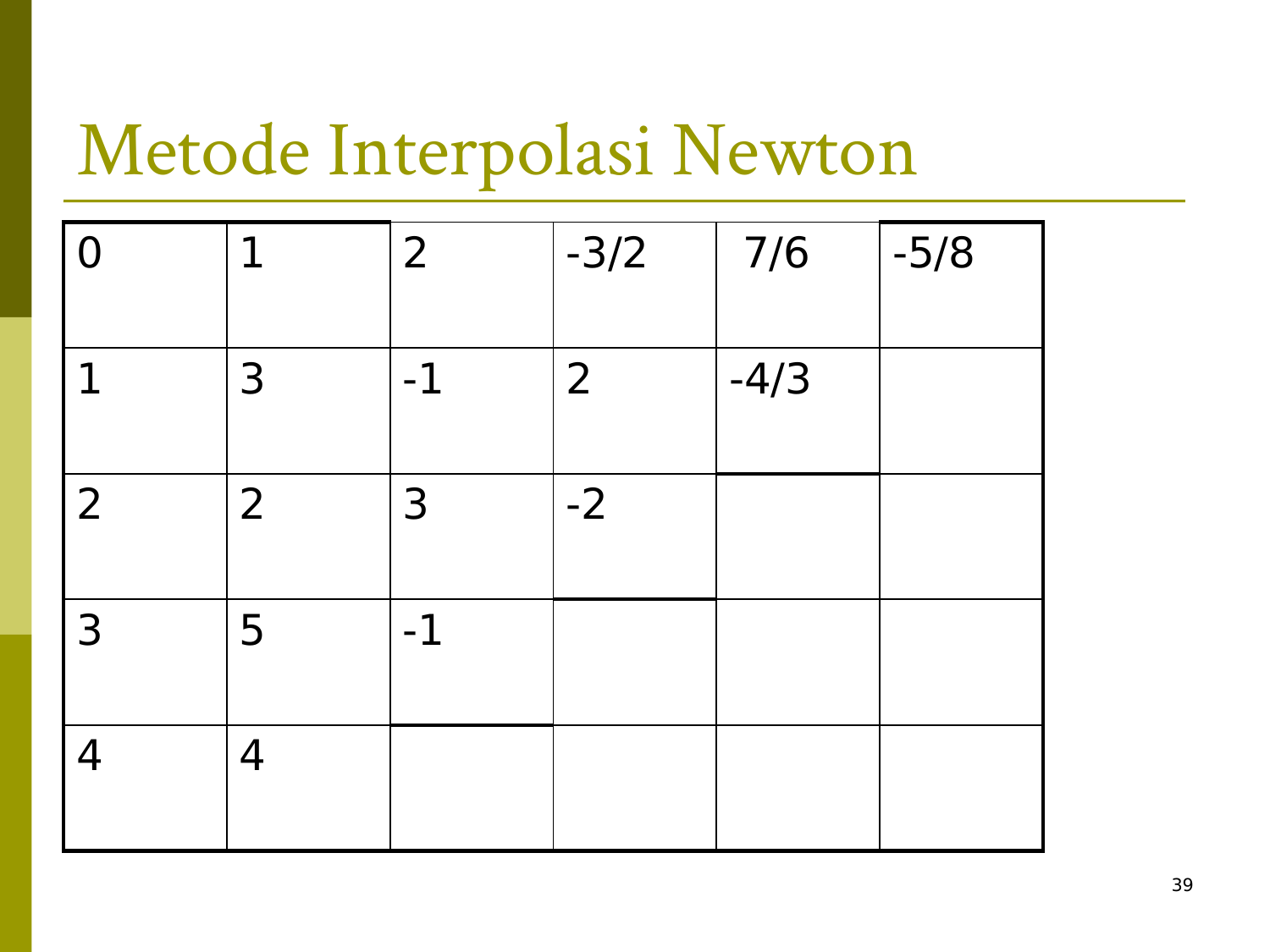

# Metode Interpolasi Newton
| 0 | 1 | 2 | -3/2 | 7/6 | -5/8 |
| --- | --- | --- | --- | --- | --- |
| 1 | 3 | -1 | 2 | -4/3 |  |
| 2 | 2 | 3 | -2 |  |  |
| 3 | 5 | -1 |  |  |  |
| 4 | 4 |  |  |  |  |
39